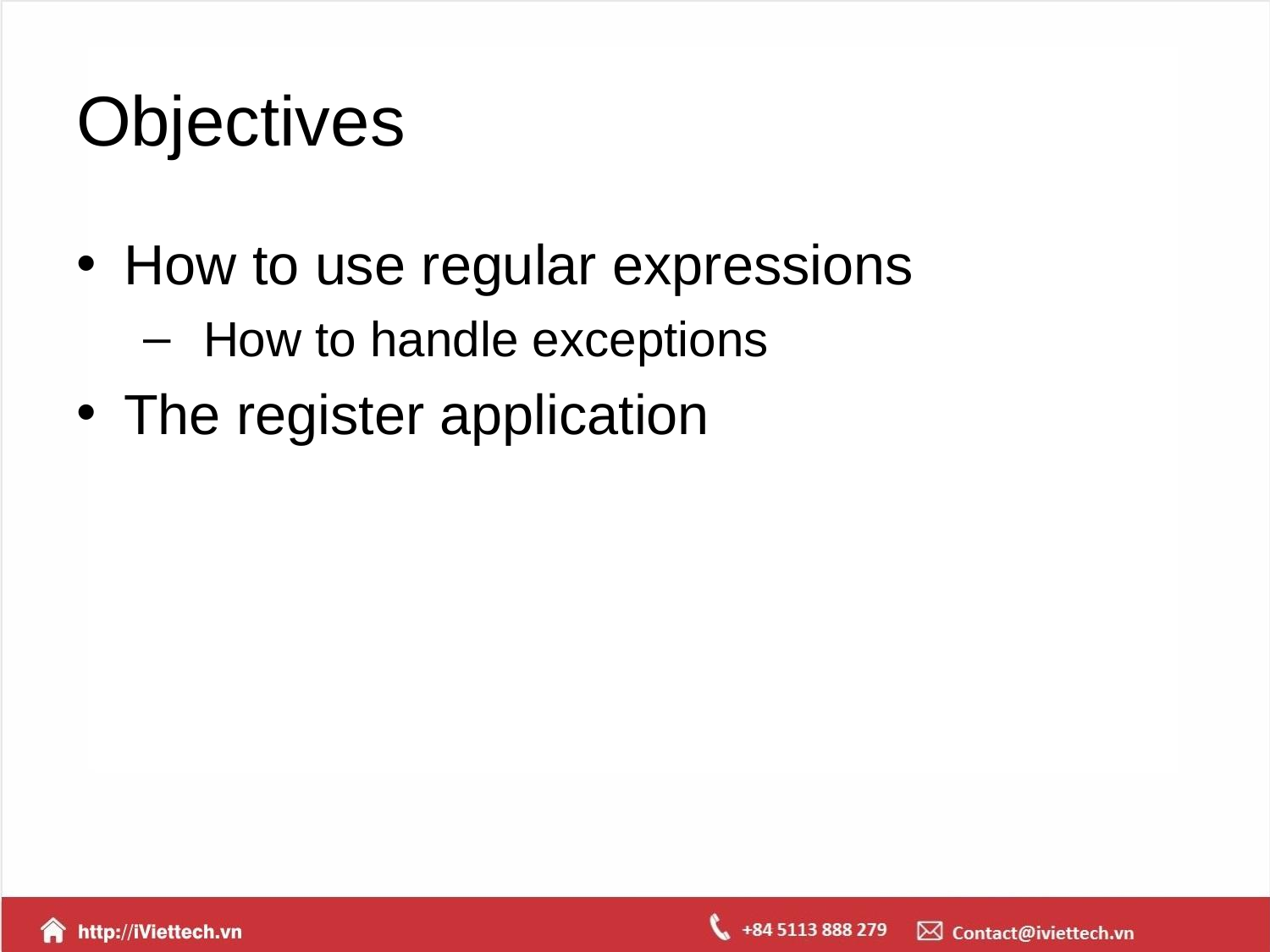

# Objectives
How to use regular expressions
How to handle exceptions
The register application